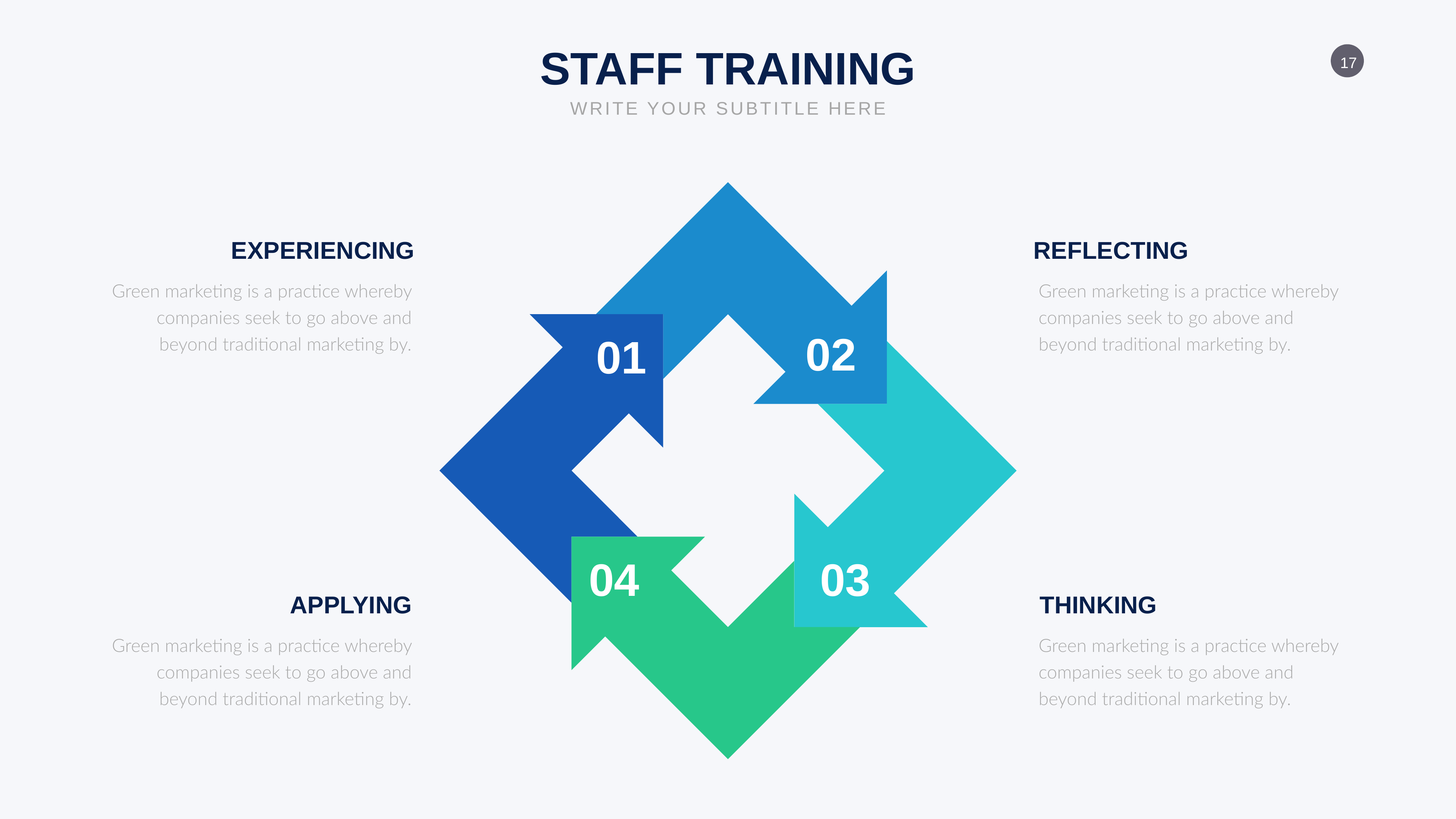

STAFF TRAINING
WRITE YOUR SUBTITLE HERE

EXPERIENCING
REFLECTING
Green marketing is a practice whereby companies seek to go above and beyond traditional marketing by.
Green marketing is a practice whereby companies seek to go above and beyond traditional marketing by.

02
01

04
03
APPLYING
THINKING
Green marketing is a practice whereby companies seek to go above and beyond traditional marketing by.
Green marketing is a practice whereby companies seek to go above and beyond traditional marketing by.